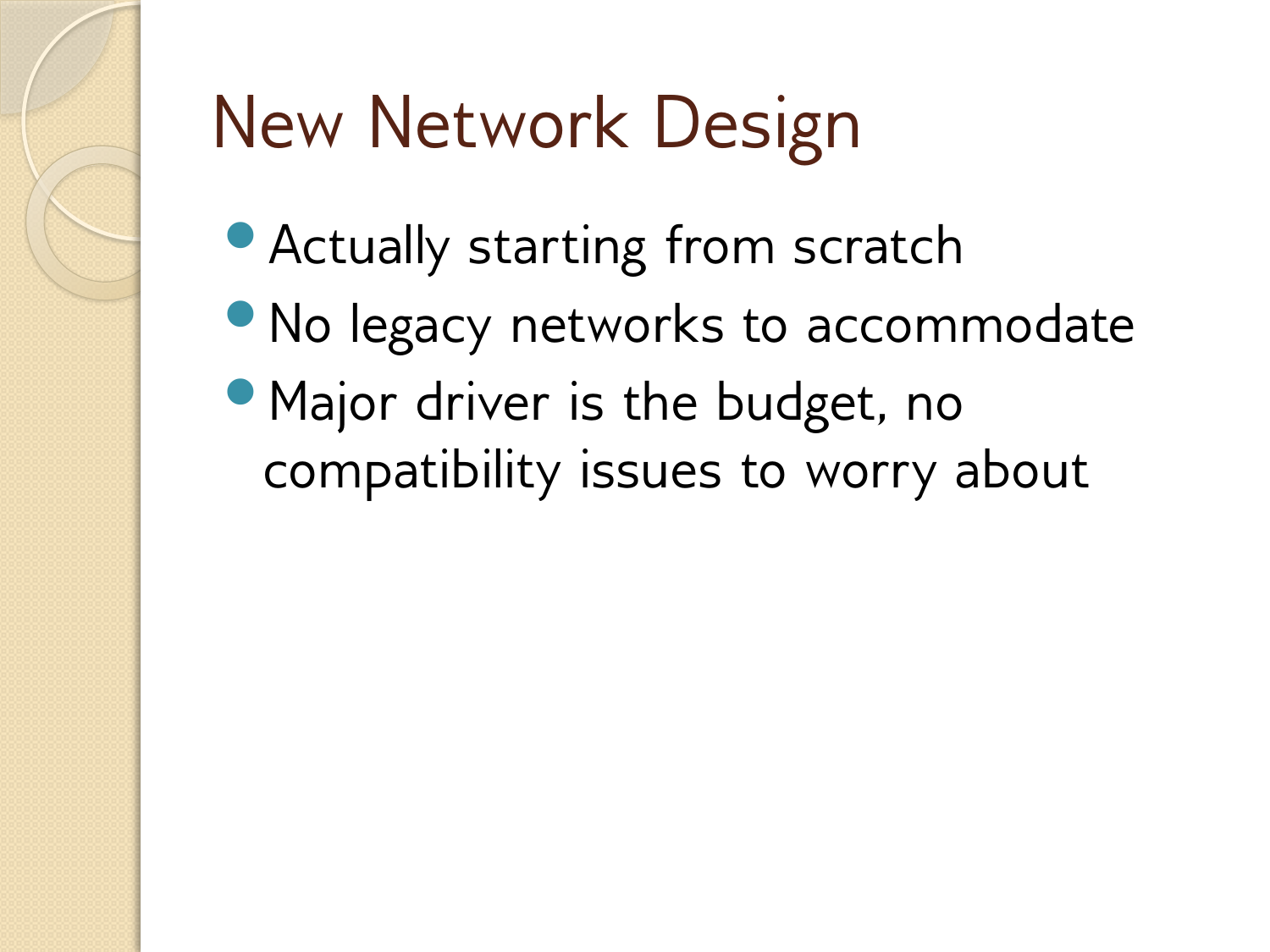

# New Network Design
Actually starting from scratch
No legacy networks to accommodate
Major driver is the budget, no compatibility issues to worry about